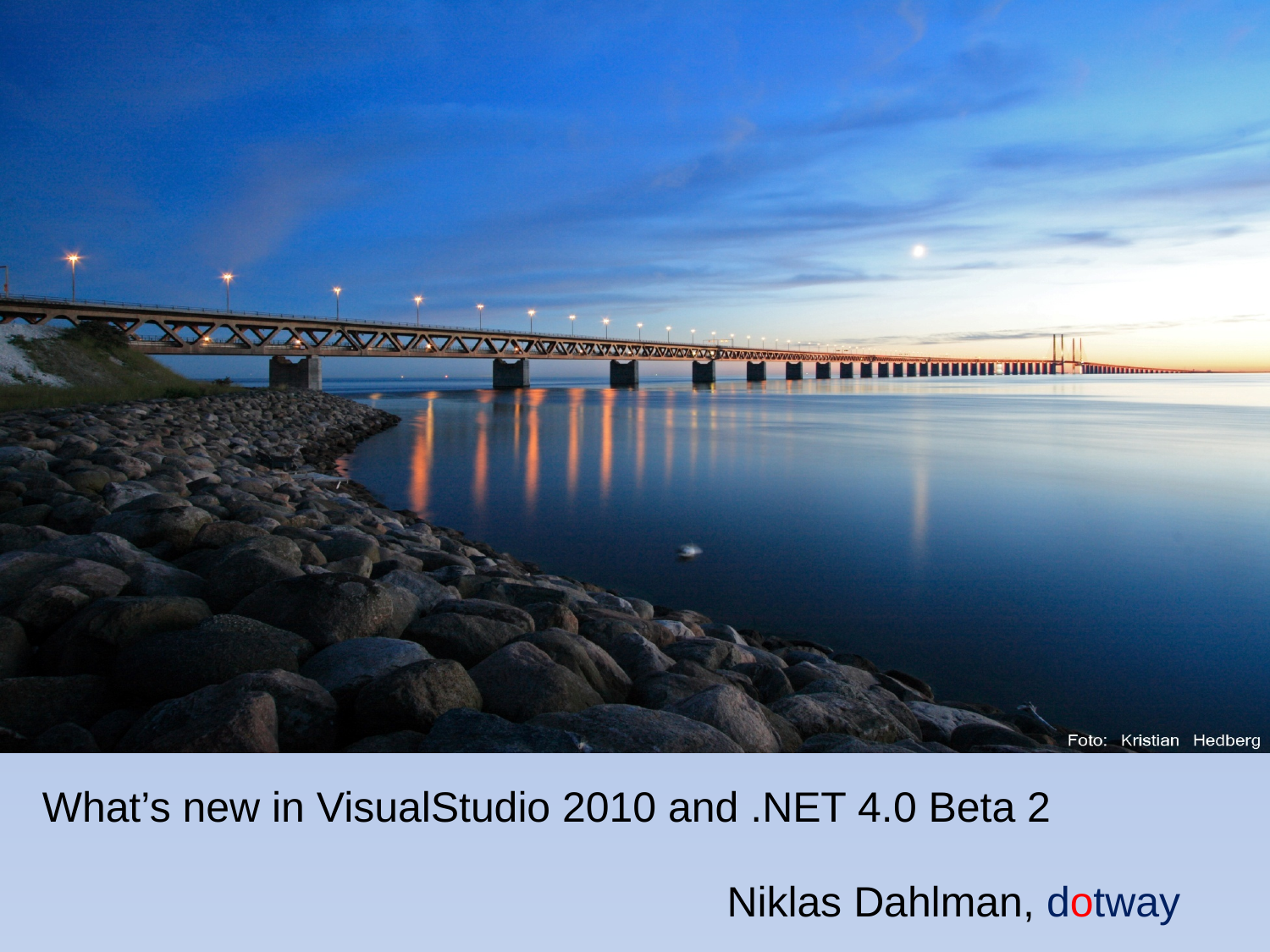

What’s new in VisualStudio 2010 and .NET 4.0 Beta 2
Niklas Dahlman, dotway